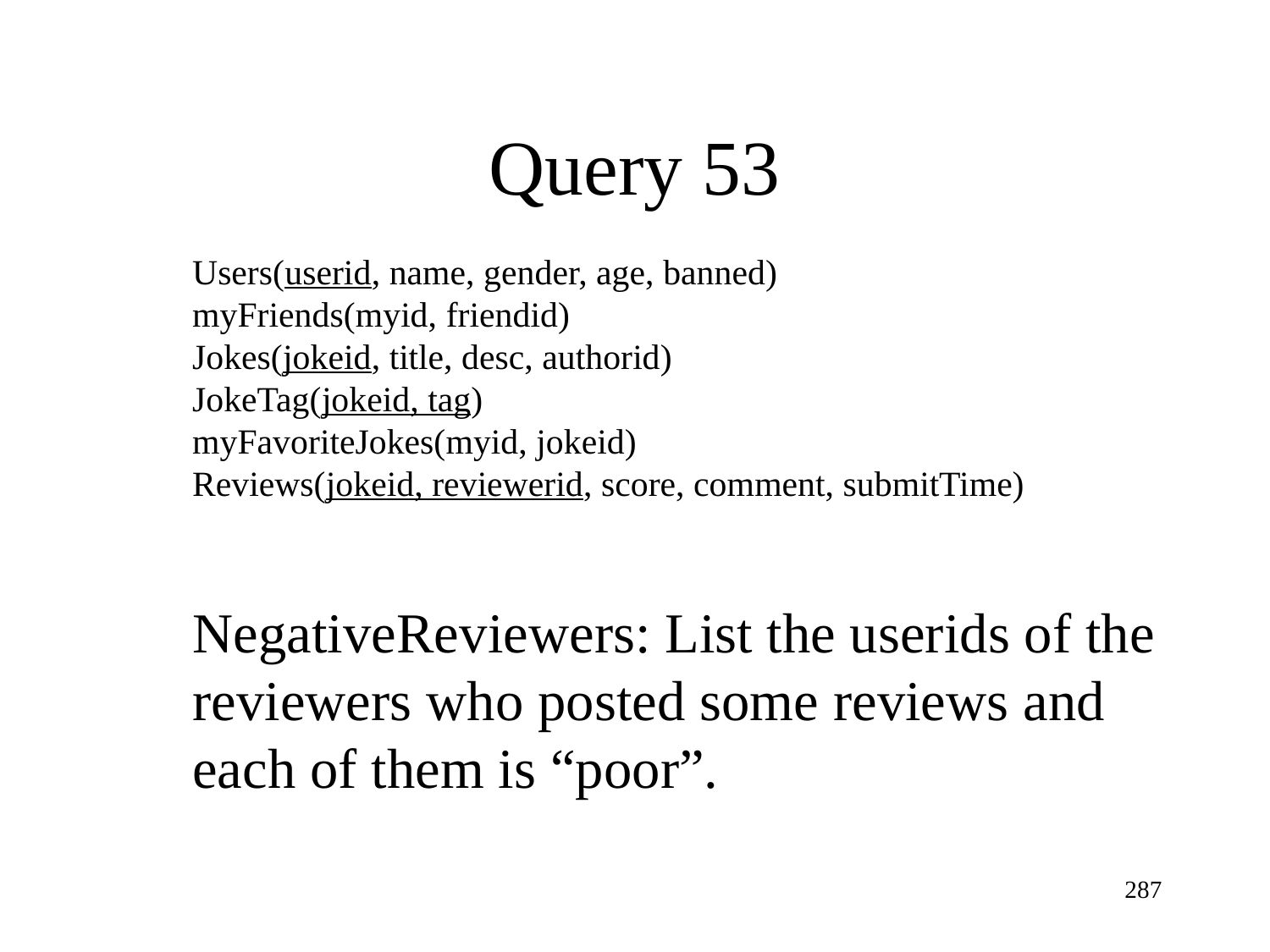

Query 53
Users(userid, name, gender, age, banned)
myFriends(myid, friendid)
Jokes(jokeid, title, desc, authorid)
JokeTag(jokeid, tag)
myFavoriteJokes(myid, jokeid)
Reviews(jokeid, reviewerid, score, comment, submitTime)
NegativeReviewers: List the userids of the reviewers who posted some reviews and each of them is “poor”.
287